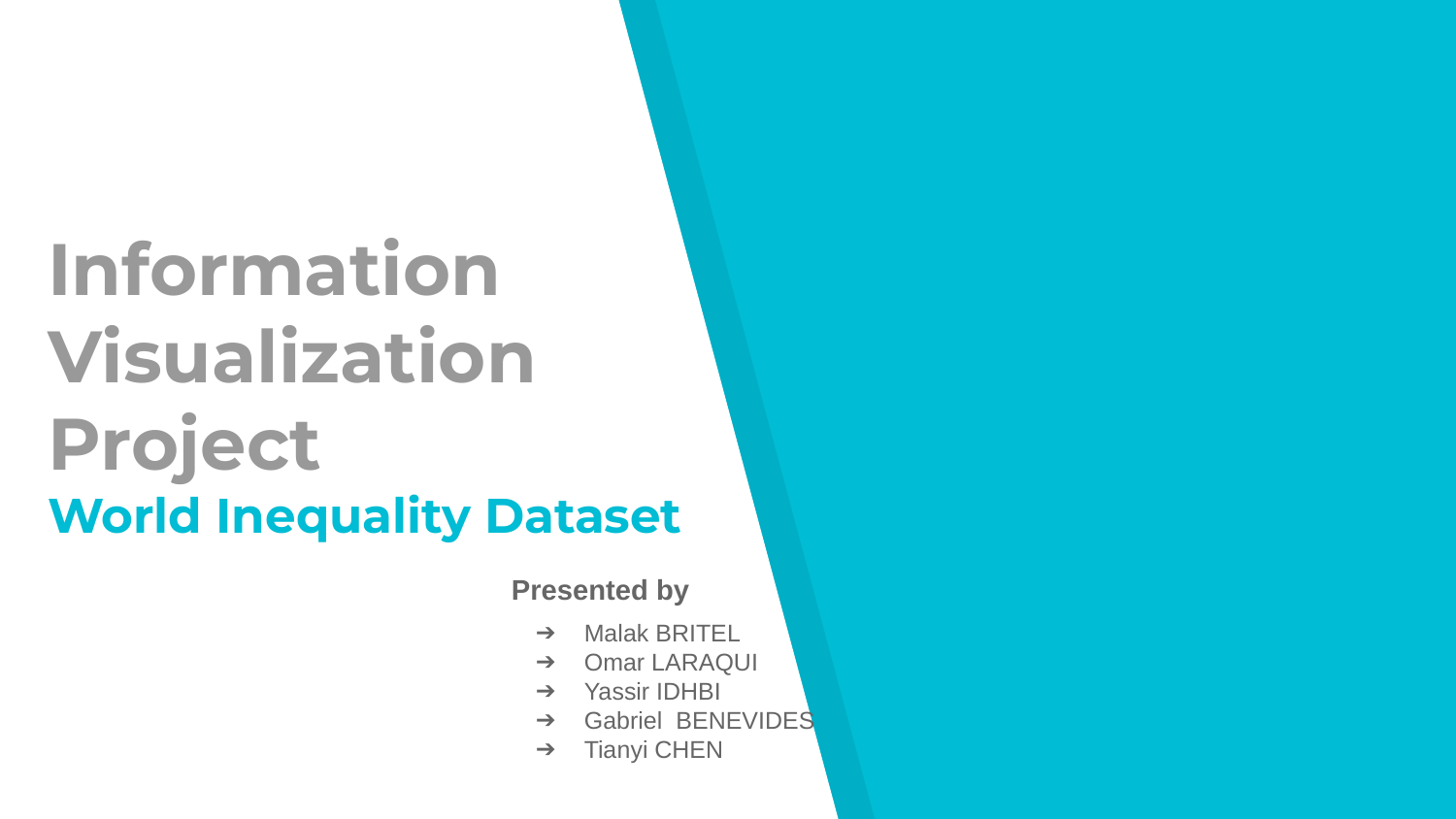

# Information Visualization Project
World Inequality Dataset
Presented by
Malak BRITEL
Omar LARAQUI
Yassir IDHBI
Gabriel  BENEVIDES
Tianyi CHEN